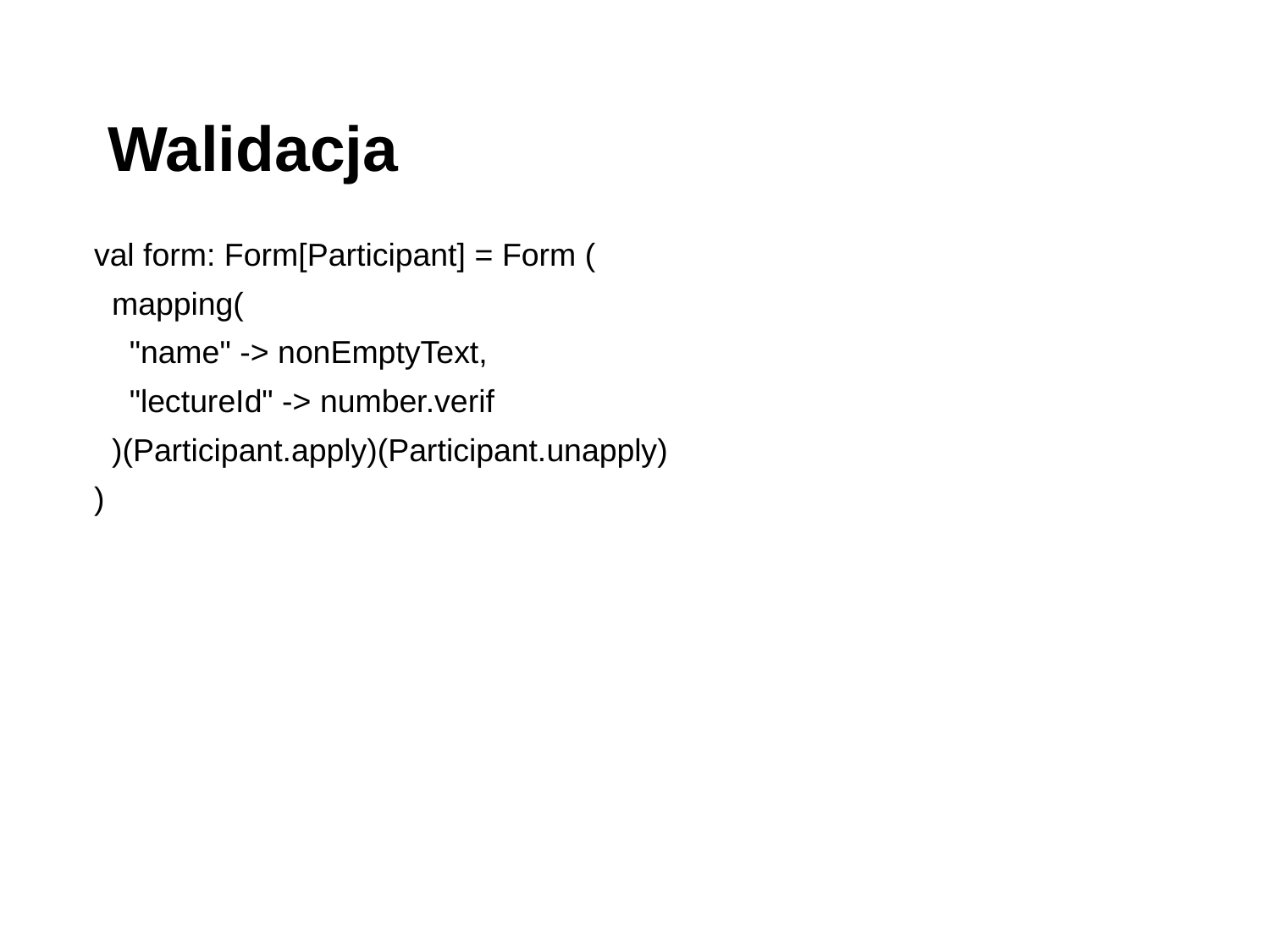

# Walidacja
  val form: Form[Participant] = Form (
    mapping(
      "name" -> nonEmptyText,
      "lectureId" -> number.verif
    )(Participant.apply)(Participant.unapply)
  )